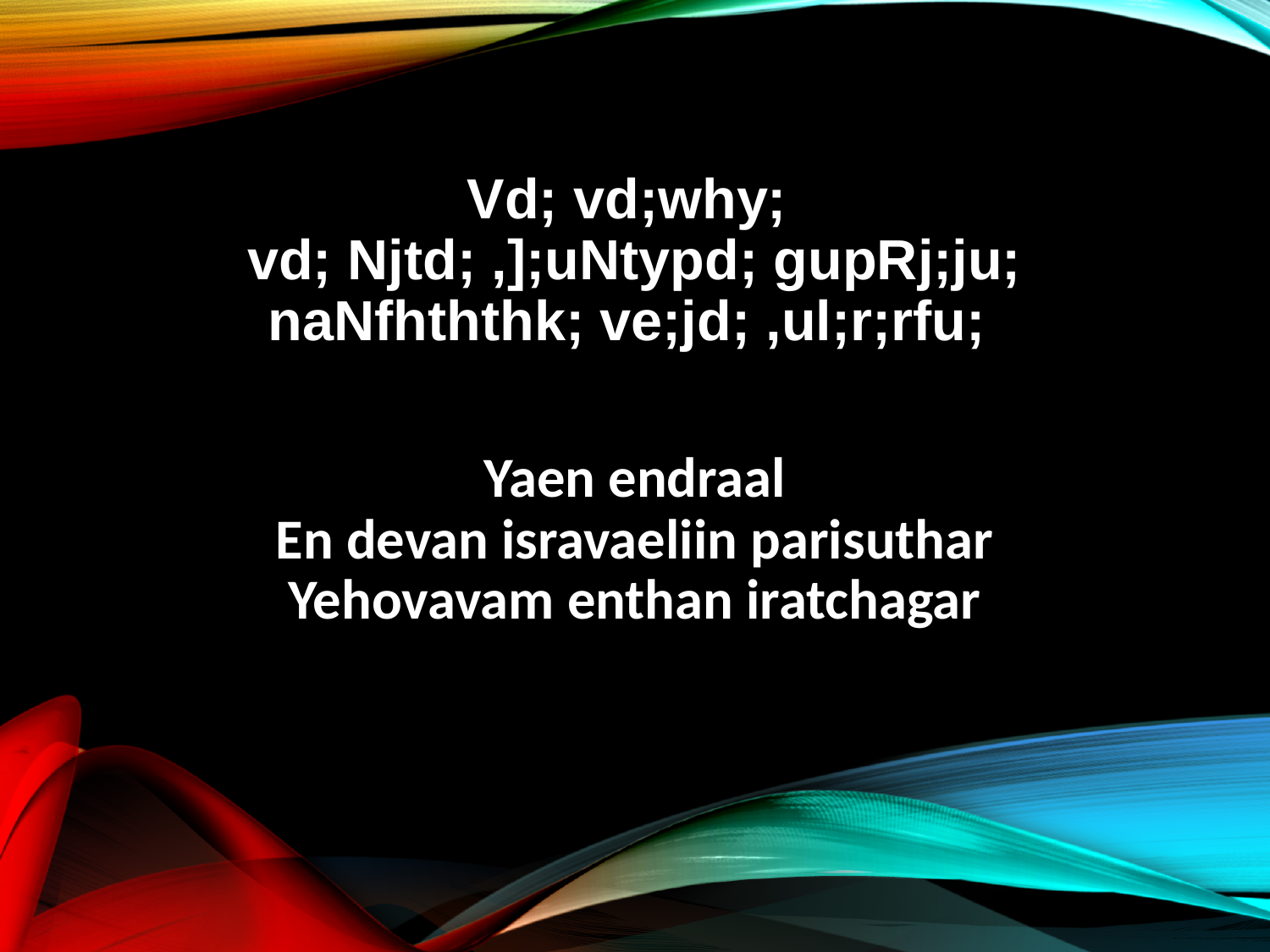

Vd; vd;why;
vd; Njtd; ,];uNtypd; gupRj;ju;
naNfhththk; ve;jd; ,ul;r;rfu;

Yaen endraal
En devan isravaeliin parisuthar
Yehovavam enthan iratchagar